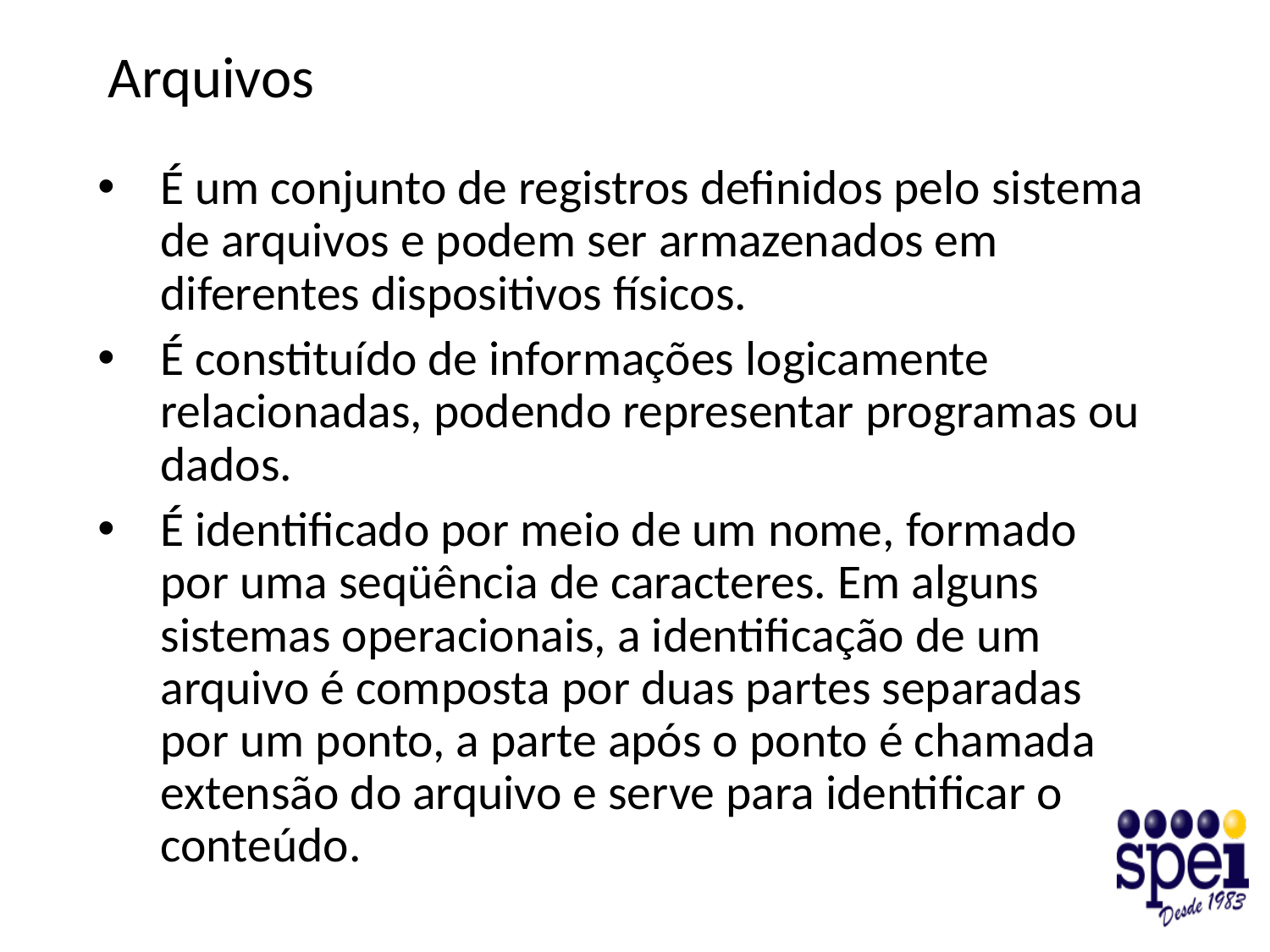

# Arquivos
É um conjunto de registros definidos pelo sistema de arquivos e podem ser armazenados em diferentes dispositivos físicos.
É constituído de informações logicamente relacionadas, podendo representar programas ou dados.
É identificado por meio de um nome, formado por uma seqüência de caracteres. Em alguns sistemas operacionais, a identificação de um arquivo é composta por duas partes separadas por um ponto, a parte após o ponto é chamada extensão do arquivo e serve para identificar o conteúdo.